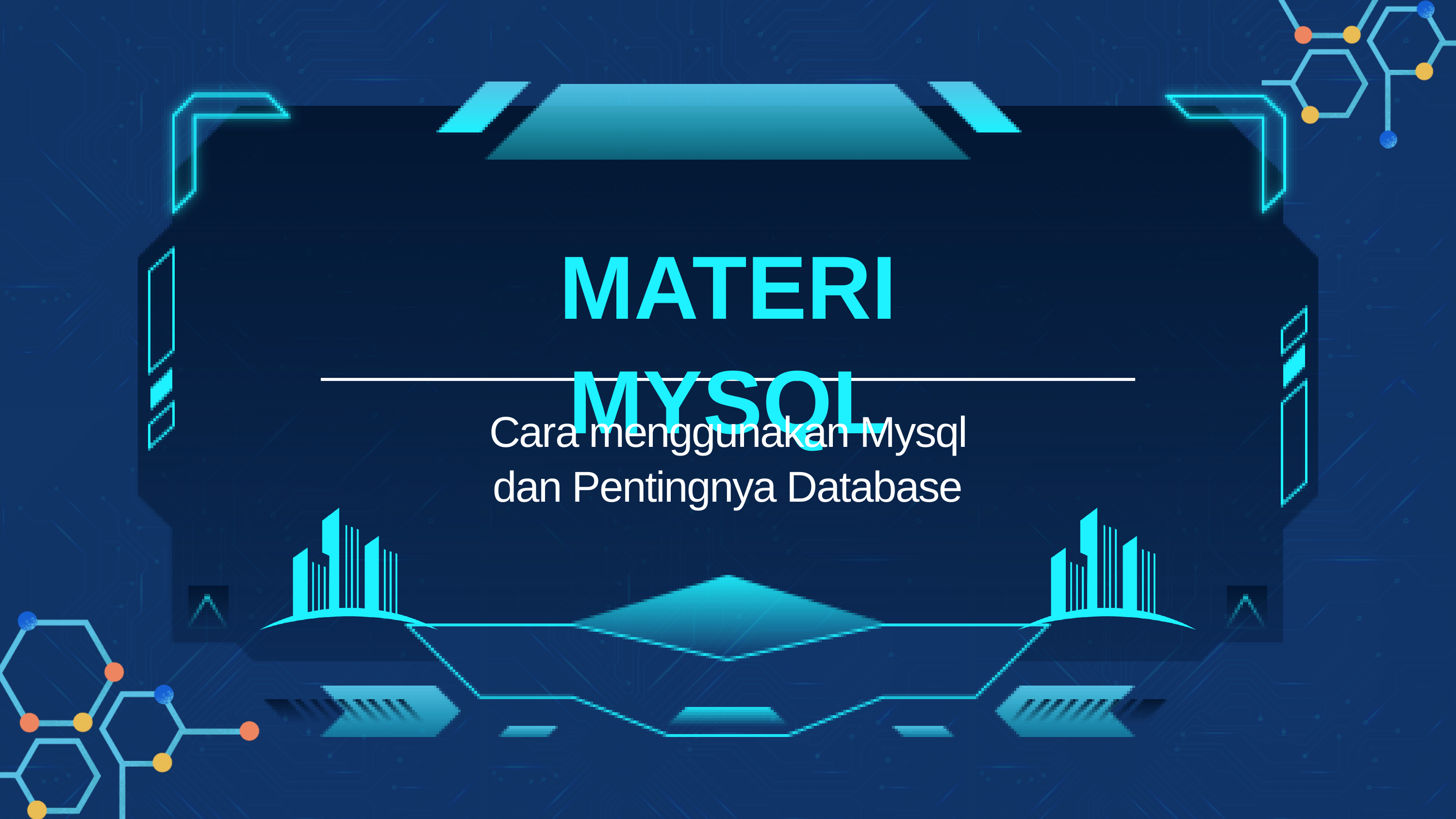

MATERI MYSQL

Cara menggunakan Mysql dan Pentingnya Database